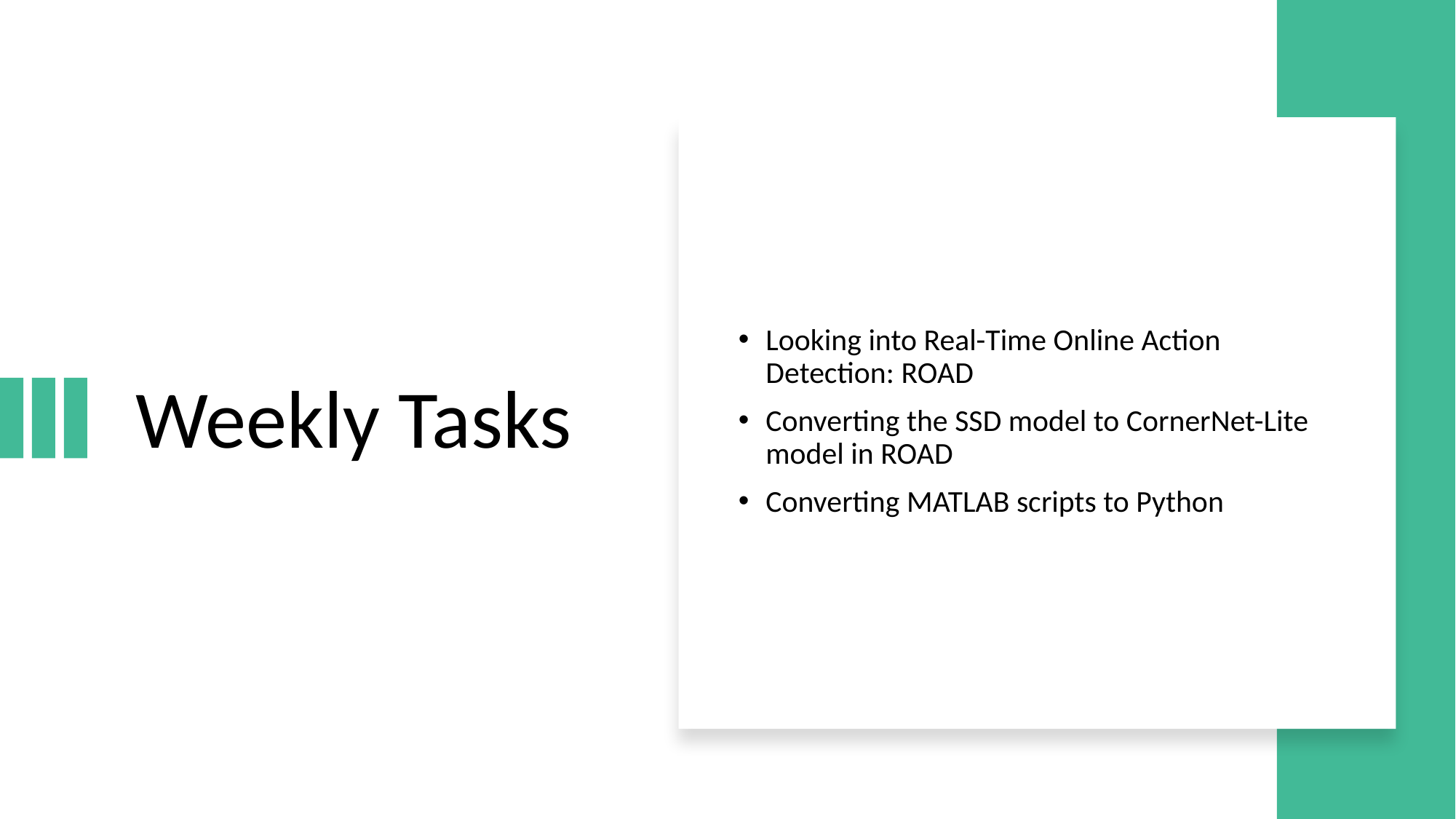

# Weekly Tasks
Looking into Real-Time Online Action Detection: ROAD
Converting the SSD model to CornerNet-Lite model in ROAD
Converting MATLAB scripts to Python